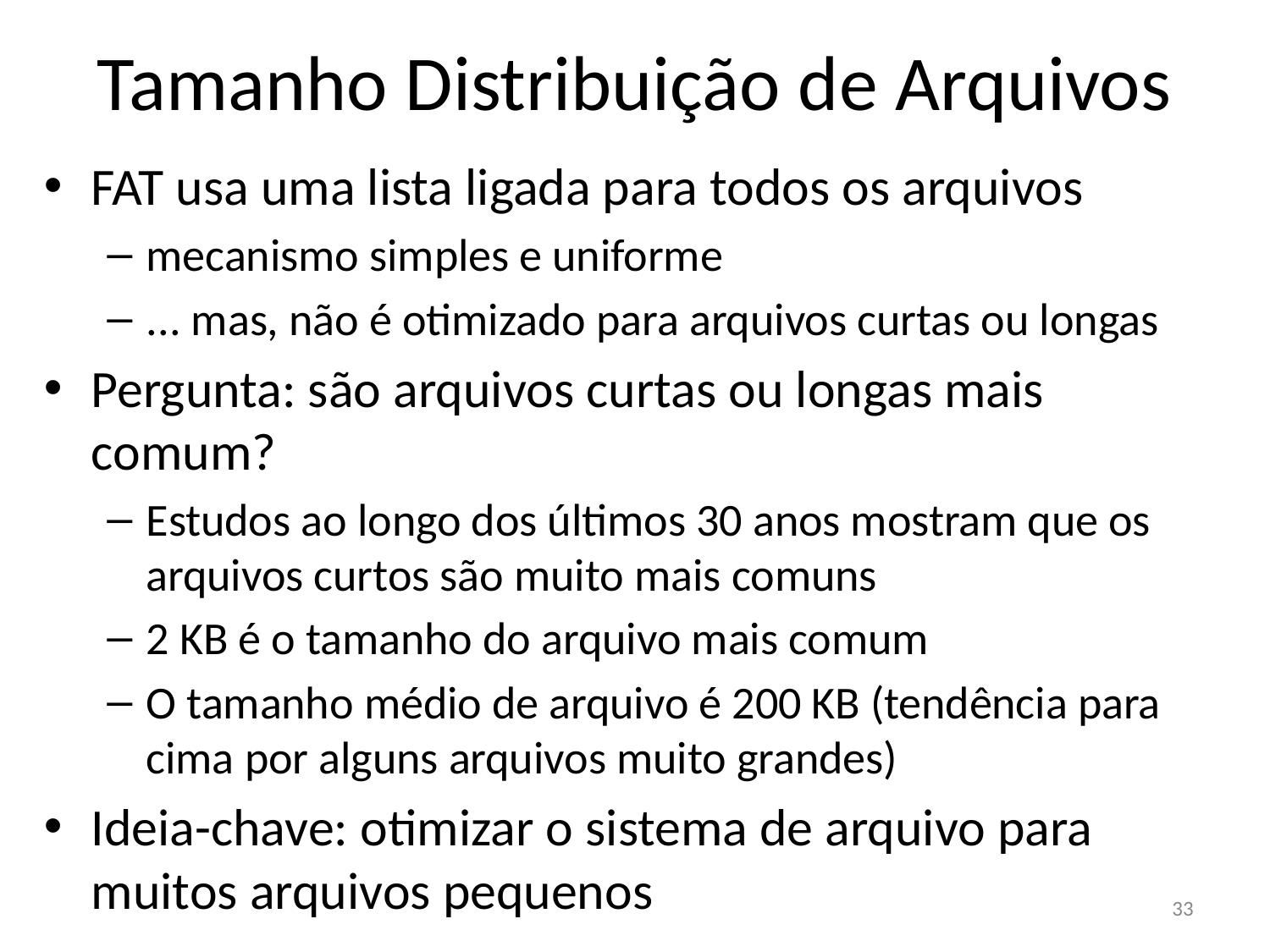

Tamanho Distribuição de Arquivos
FAT usa uma lista ligada para todos os arquivos
mecanismo simples e uniforme
... mas, não é otimizado para arquivos curtas ou longas
Pergunta: são arquivos curtas ou longas mais comum?
Estudos ao longo dos últimos 30 anos mostram que os arquivos curtos são muito mais comuns
2 KB é o tamanho do arquivo mais comum
O tamanho médio de arquivo é 200 KB (tendência para cima por alguns arquivos muito grandes)
Ideia-chave: otimizar o sistema de arquivo para muitos arquivos pequenos
33